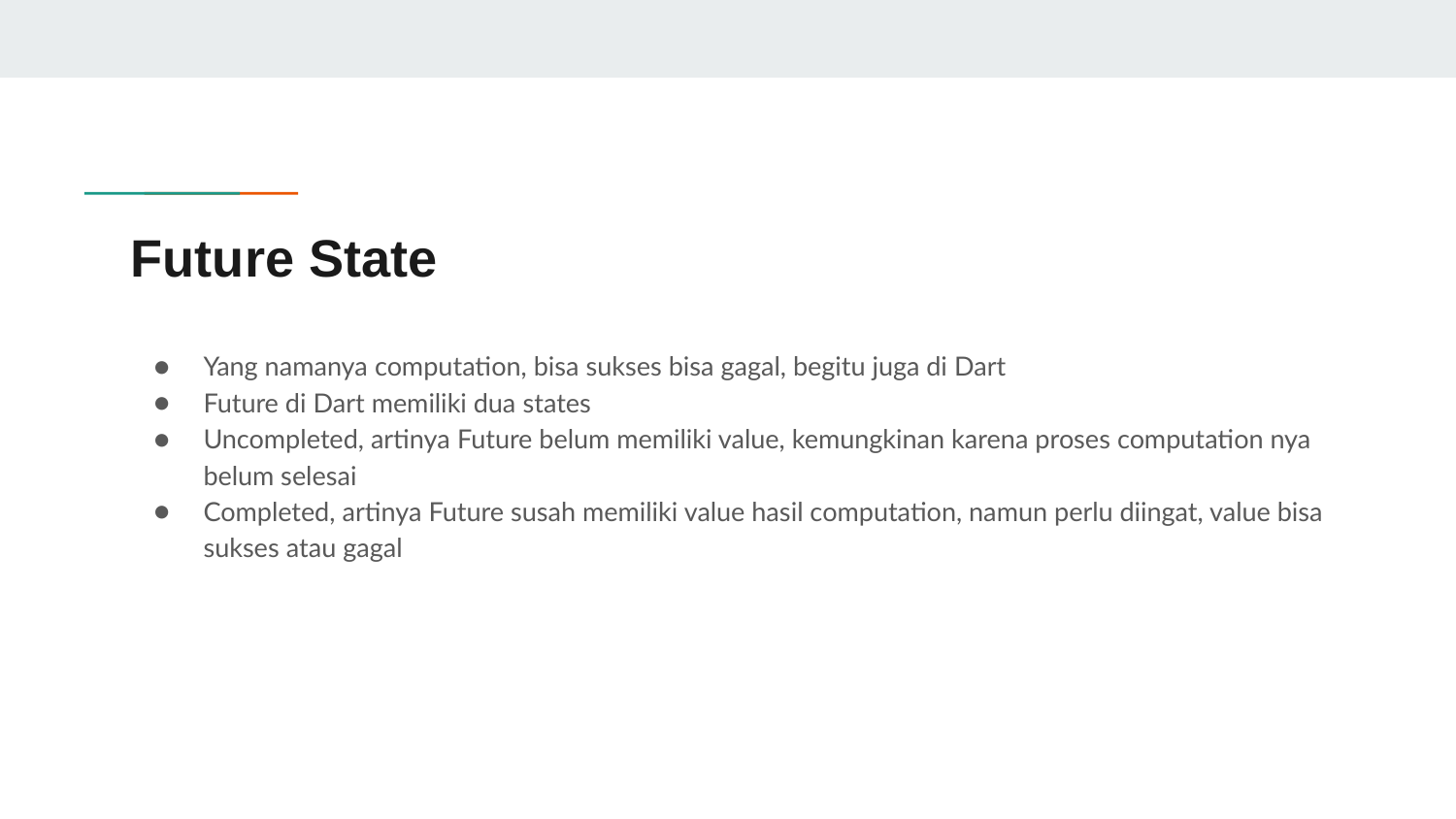

# Future State
Yang namanya computation, bisa sukses bisa gagal, begitu juga di Dart
Future di Dart memiliki dua states
Uncompleted, artinya Future belum memiliki value, kemungkinan karena proses computation nya belum selesai
Completed, artinya Future susah memiliki value hasil computation, namun perlu diingat, value bisa sukses atau gagal